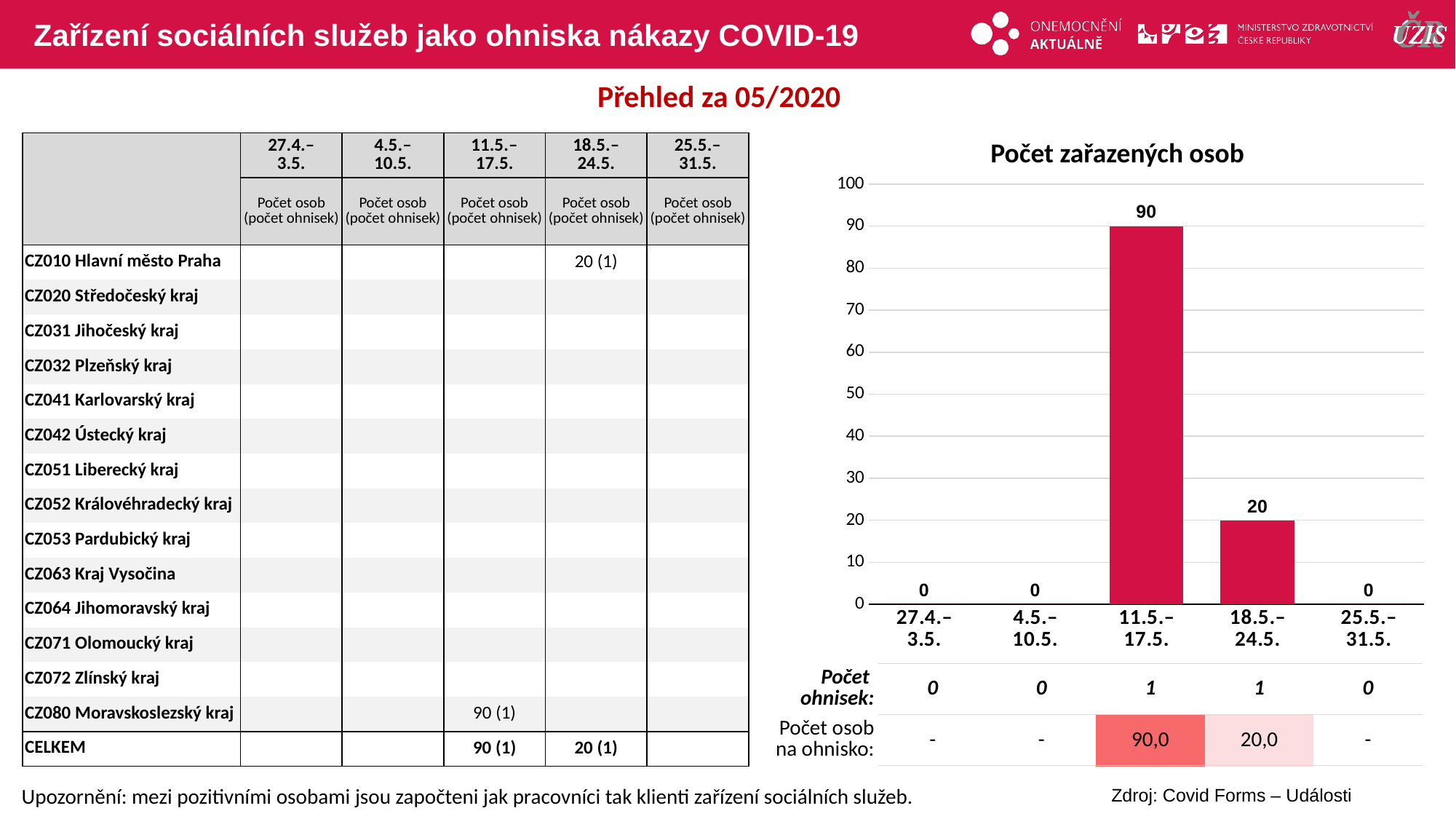

# Zařízení sociálních služeb jako ohniska nákazy COVID-19
Přehled za 05/2020
Počet zařazených osob
|  | 27.4.– 3.5. | 4.5.– 10.5. | 11.5.– 17.5. | 18.5.– 24.5. | 25.5.– 31.5. |
| --- | --- | --- | --- | --- | --- |
|  | Počet osob (počet ohnisek) | Počet osob (počet ohnisek) | Počet osob (počet ohnisek) | Počet osob (počet ohnisek) | Počet osob (počet ohnisek) |
| CZ010 Hlavní město Praha |  |  |  | 20 (1) |  |
| CZ020 Středočeský kraj |  |  |  |  |  |
| CZ031 Jihočeský kraj |  |  |  |  |  |
| CZ032 Plzeňský kraj |  |  |  |  |  |
| CZ041 Karlovarský kraj |  |  |  |  |  |
| CZ042 Ústecký kraj |  |  |  |  |  |
| CZ051 Liberecký kraj |  |  |  |  |  |
| CZ052 Královéhradecký kraj |  |  |  |  |  |
| CZ053 Pardubický kraj |  |  |  |  |  |
| CZ063 Kraj Vysočina |  |  |  |  |  |
| CZ064 Jihomoravský kraj |  |  |  |  |  |
| CZ071 Olomoucký kraj |  |  |  |  |  |
| CZ072 Zlínský kraj |  |  |  |  |  |
| CZ080 Moravskoslezský kraj |  |  | 90 (1) |  |  |
| CELKEM |  |  | 90 (1) | 20 (1) |  |

### Chart

| Category | osoby |
|---|---|
| 27.4.–
3.5. | 0.0 |
| 4.5.–
10.5. | 0.0 |
| 11.5.–
17.5. | 90.0 |
| 18.5.–
24.5. | 20.0 |
| 25.5.–
31.5. | 0.0 |
| Počet ohnisek: |  |  |  |  |  |  |  |
| --- | --- | --- | --- | --- | --- | --- | --- |
| Počet osob na ohnisko: |  |  |  |  |  |  |  |
| 0 | 0 | 1 | 1 | 0 |
| --- | --- | --- | --- | --- |
| - | - | 90,0 | 20,0 | - |
Upozornění: mezi pozitivními osobami jsou započteni jak pracovníci tak klienti zařízení sociálních služeb.
Zdroj: Covid Forms – Události